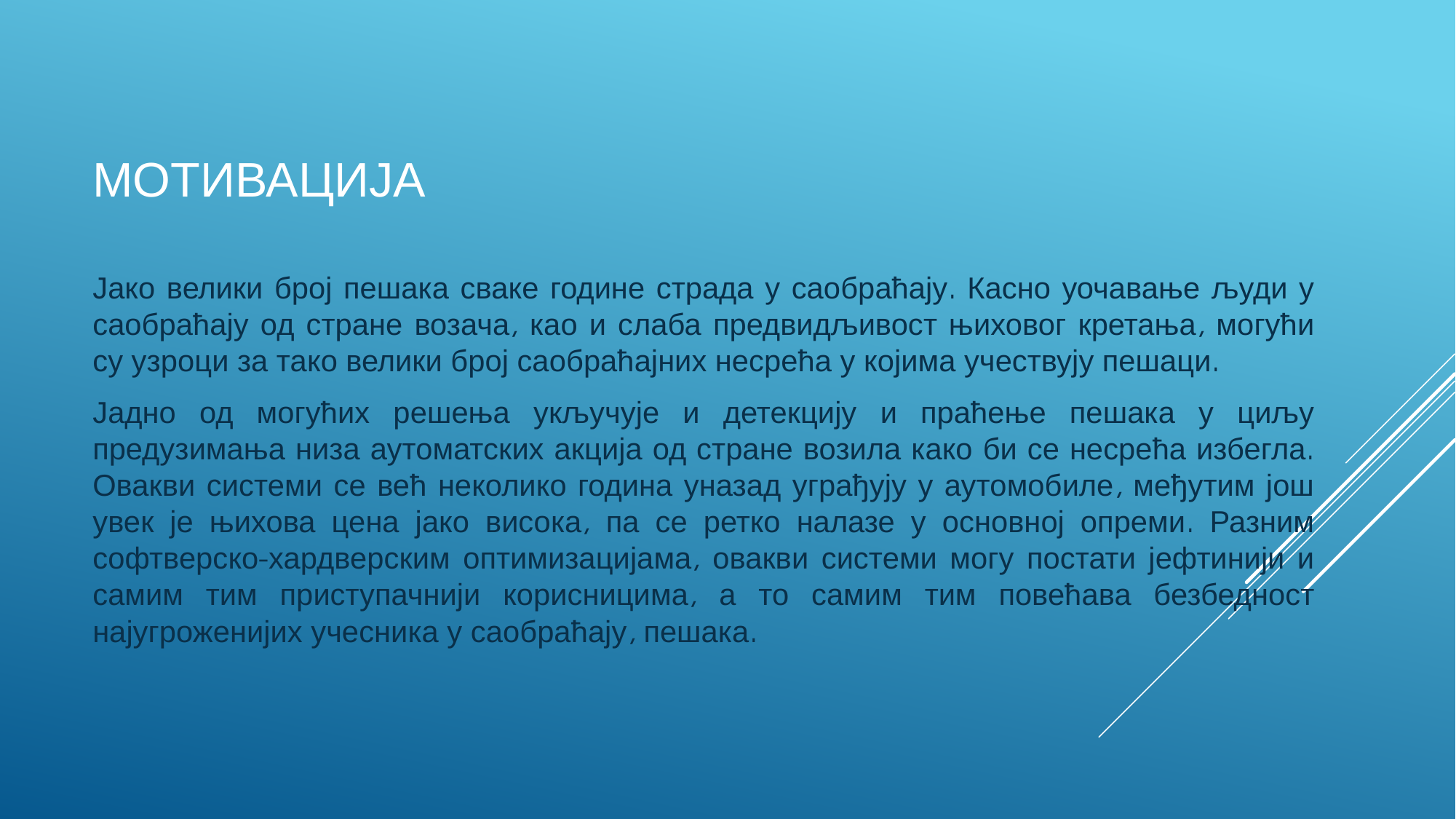

# Мотивација
Јако велики број пешака сваке године страда у саобраћају. Касно уочавање људи у саобраћају од стране возача, као и слаба предвидљивост њиховог кретања, могући су узроци за тако велики број саобраћајних несрећа у којима учествују пешаци.
Јадно од могућих решења укључује и детекцију и праћење пешака у циљу предузимања низа аутоматских акција од стране возила како би се несрећа избегла. Овакви системи се већ неколико година уназад уграђују у аутомобиле, међутим још увек је њихова цена јако висока, па се ретко налазе у основној опреми. Разним софтверско-хардверским оптимизацијама, овакви системи могу постати јефтинији и самим тим приступачнији корисницима, а то самим тим повећава безбедност најугроженијих учесника у саобраћају, пешака.